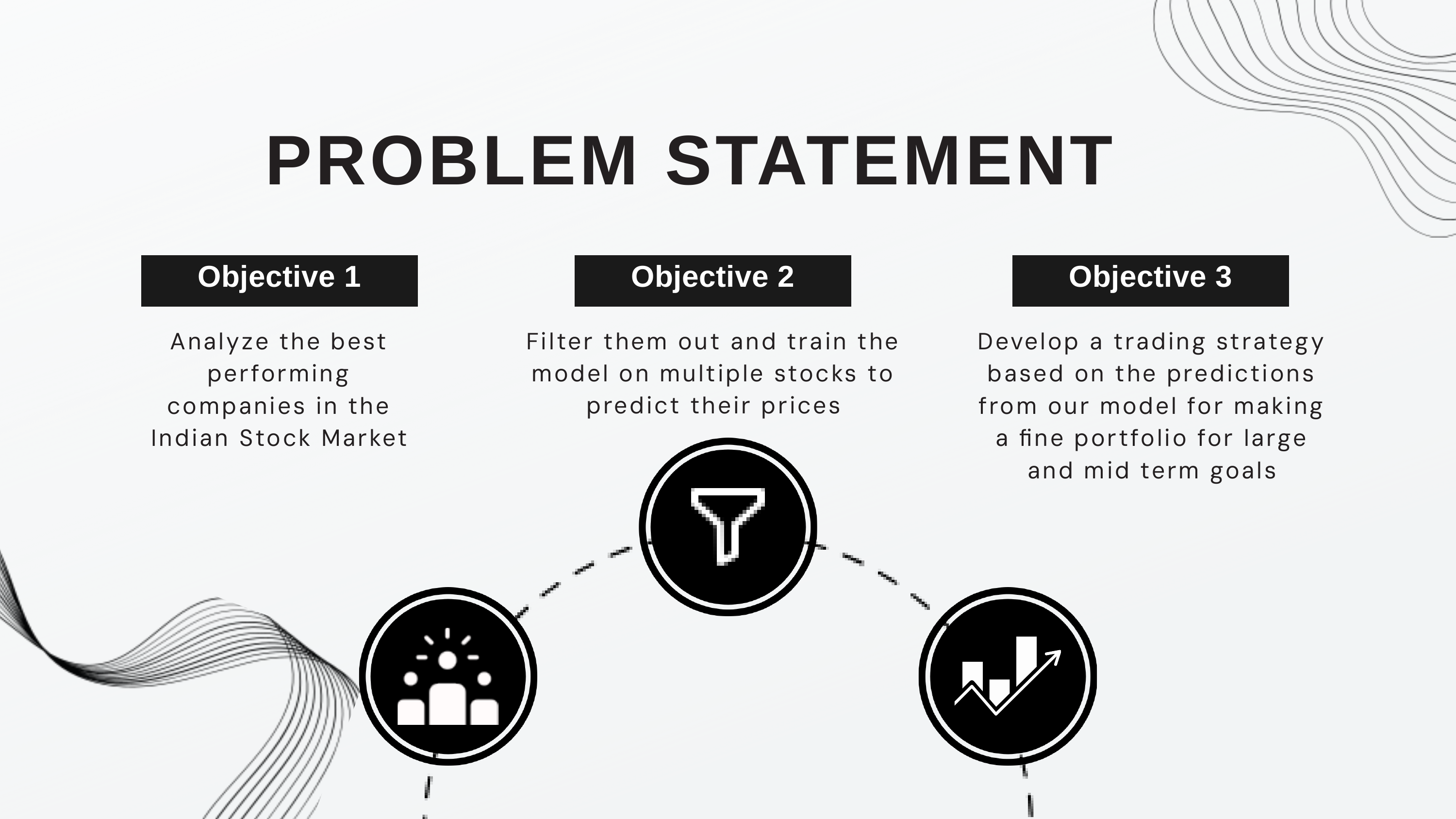

PROBLEM STATEMENT

Objective 1

Objective 2

Objective 3
Filter them out and train the model on multiple stocks to predict their prices
Analyze the best performing companies in the Indian Stock Market
Develop a trading strategy based on the predictions from our model for making a fine portfolio for large and mid term goals